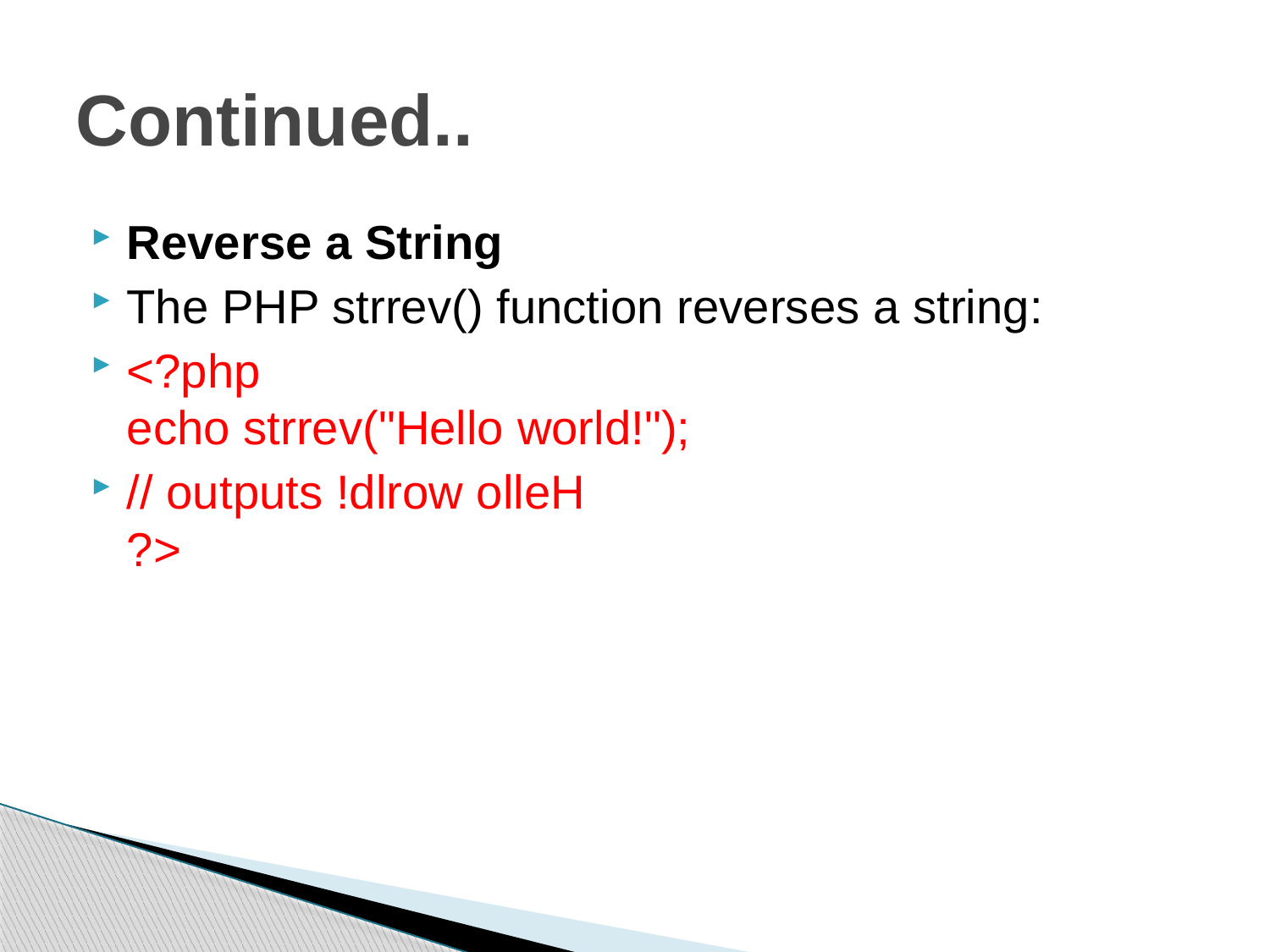

# Continued..
Reverse a String
The PHP strrev() function reverses a string:
<?php
echo strrev("Hello world!");
// outputs !dlrow olleH
?>